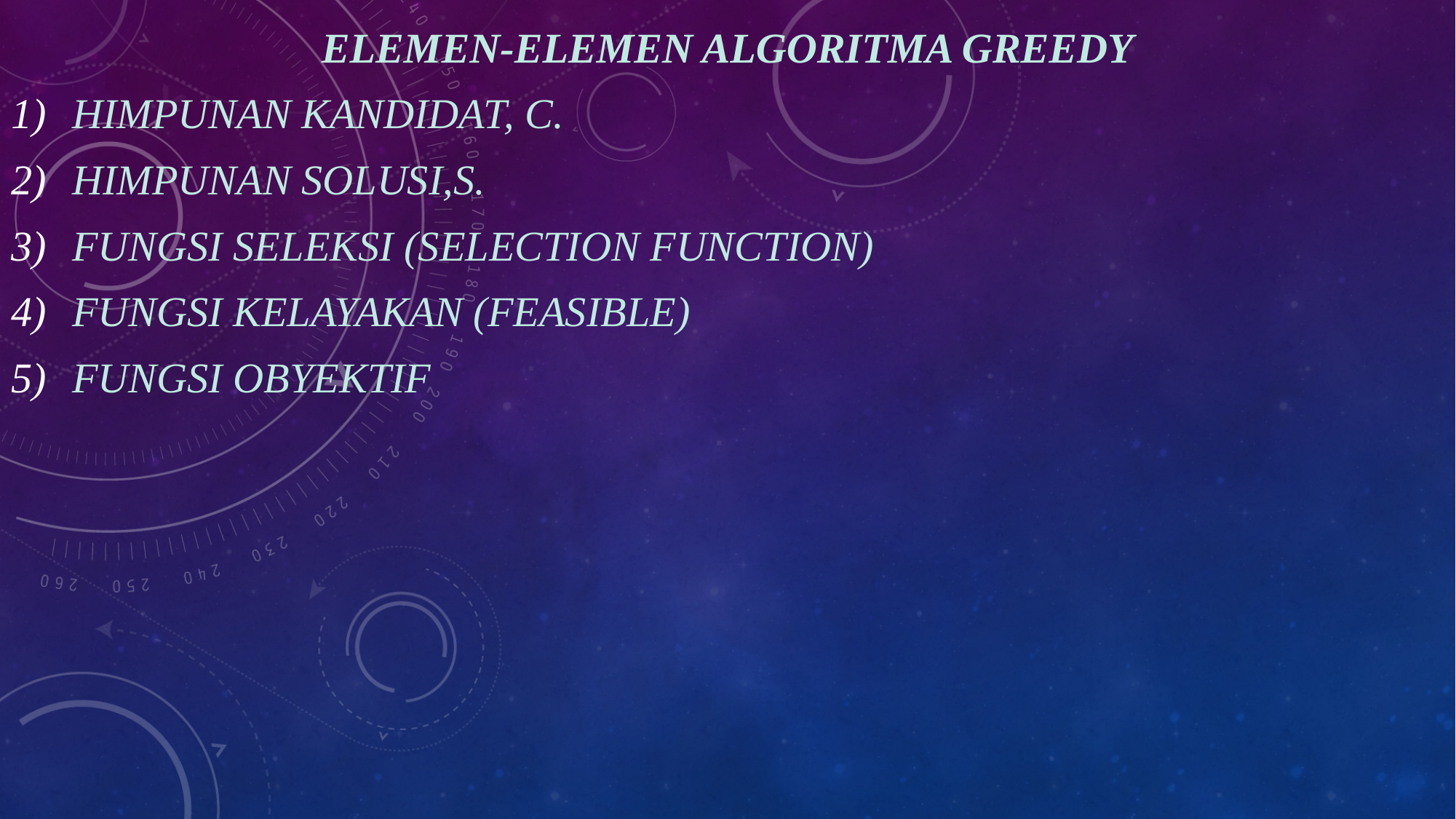

Elemen-elemen algoritma greedy
HIMPUNAN KANDIDAT, C.
HIMPUNAN SOLUSI,S.
FUNGSI SELEKSI (SELECTION FUNCTION)
FUNGSI KELAYAKAN (FEASIBLE)
FUNGSI OBYEKTIF